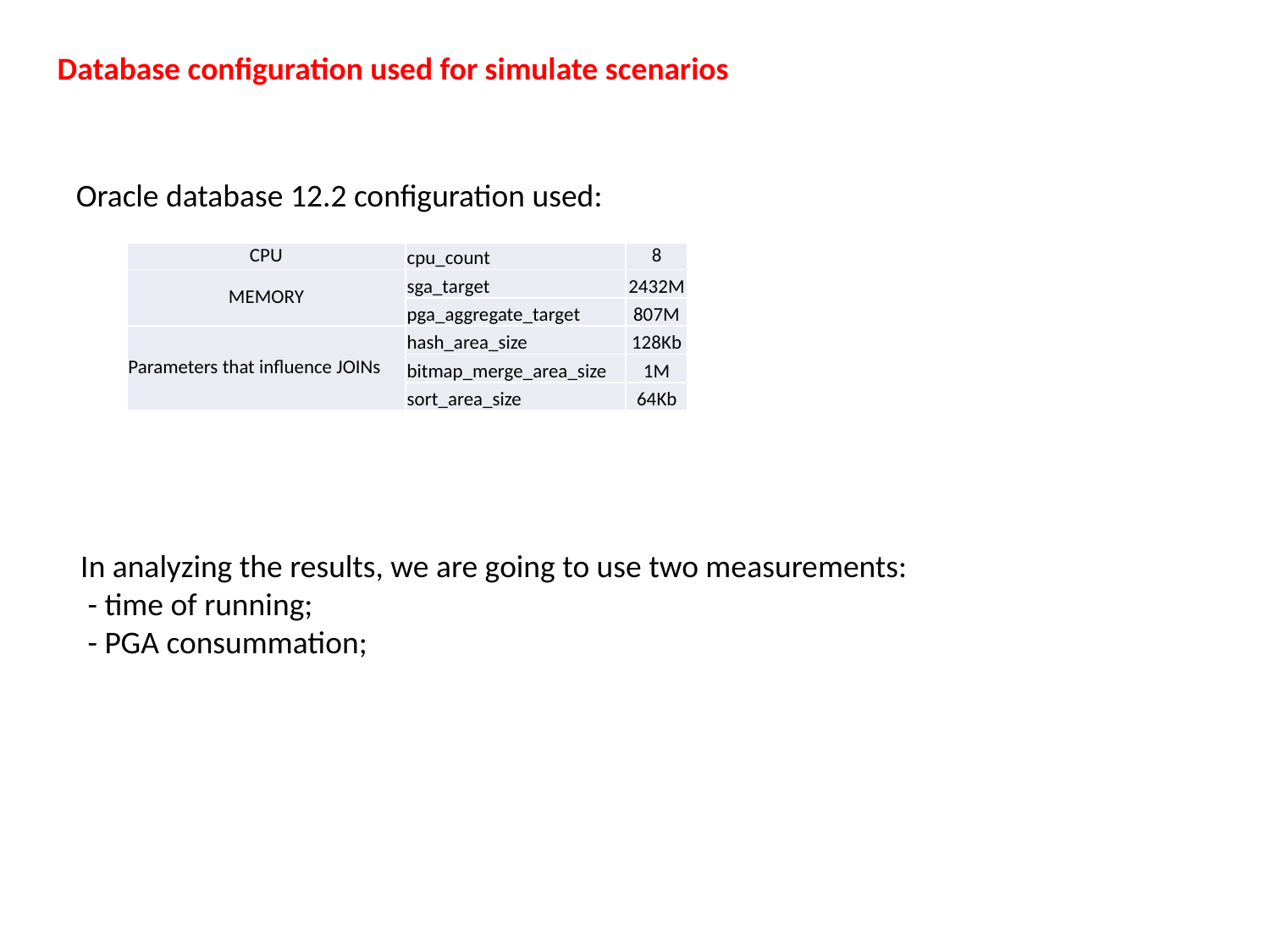

Database configuration used for simulate scenarios
Oracle database 12.2 configuration used:
| CPU | cpu\_count | 8 |
| --- | --- | --- |
| MEMORY | sga\_target | 2432M |
|  | pga\_aggregate\_target | 807M |
| Parameters that influence JOINs | hash\_area\_size | 128Kb |
|  | bitmap\_merge\_area\_size | 1M |
|  | sort\_area\_size | 64Kb |
In analyzing the results, we are going to use two measurements:
 - time of running;
 - PGA consummation;